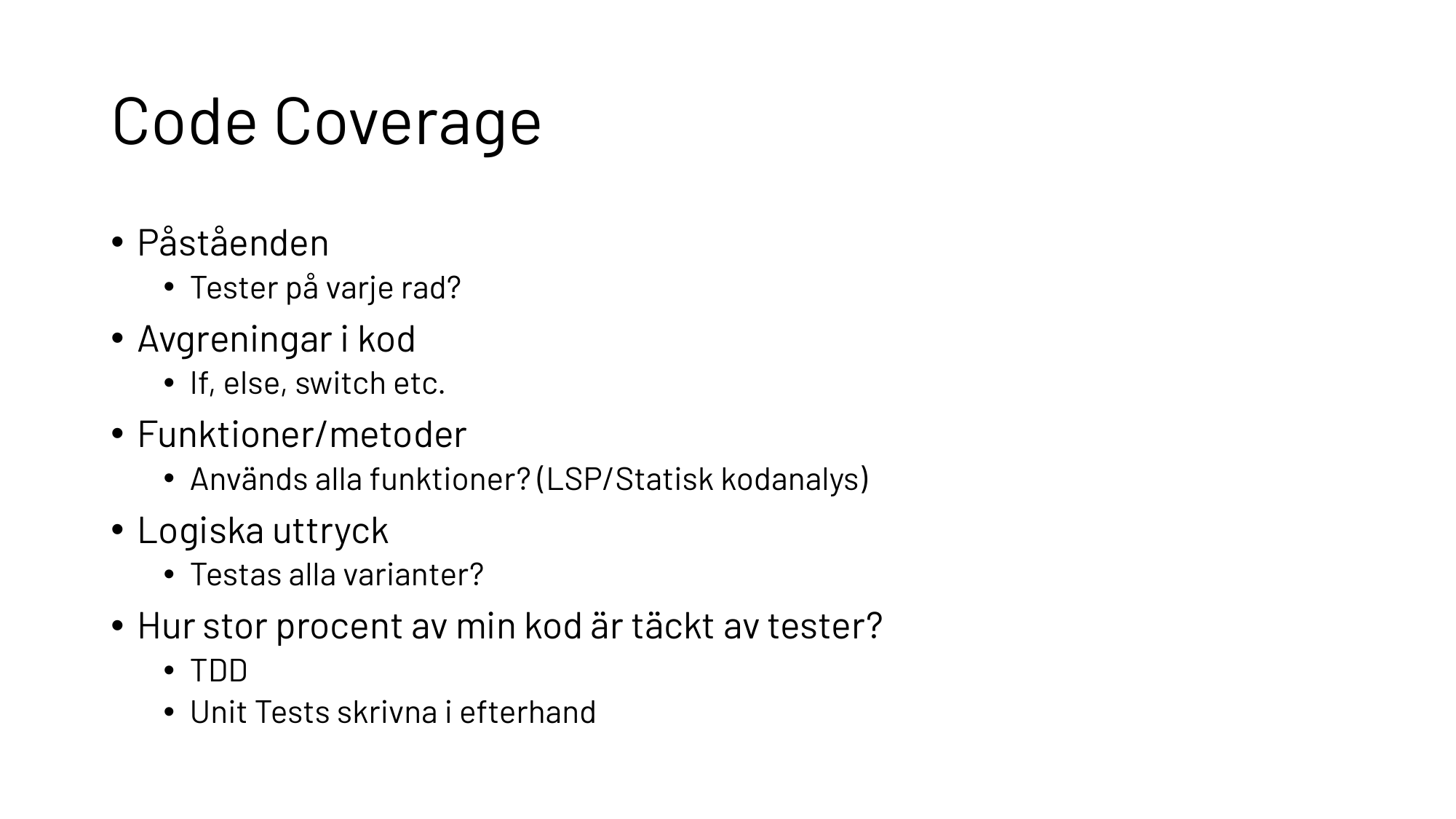

# Code Coverage
Påståenden
Tester på varje rad?
Avgreningar i kod
If, else, switch etc.
Funktioner/metoder
Används alla funktioner? (LSP/Statisk kodanalys)
Logiska uttryck
Testas alla varianter?
Hur stor procent av min kod är täckt av tester?
TDD
Unit Tests skrivna i efterhand